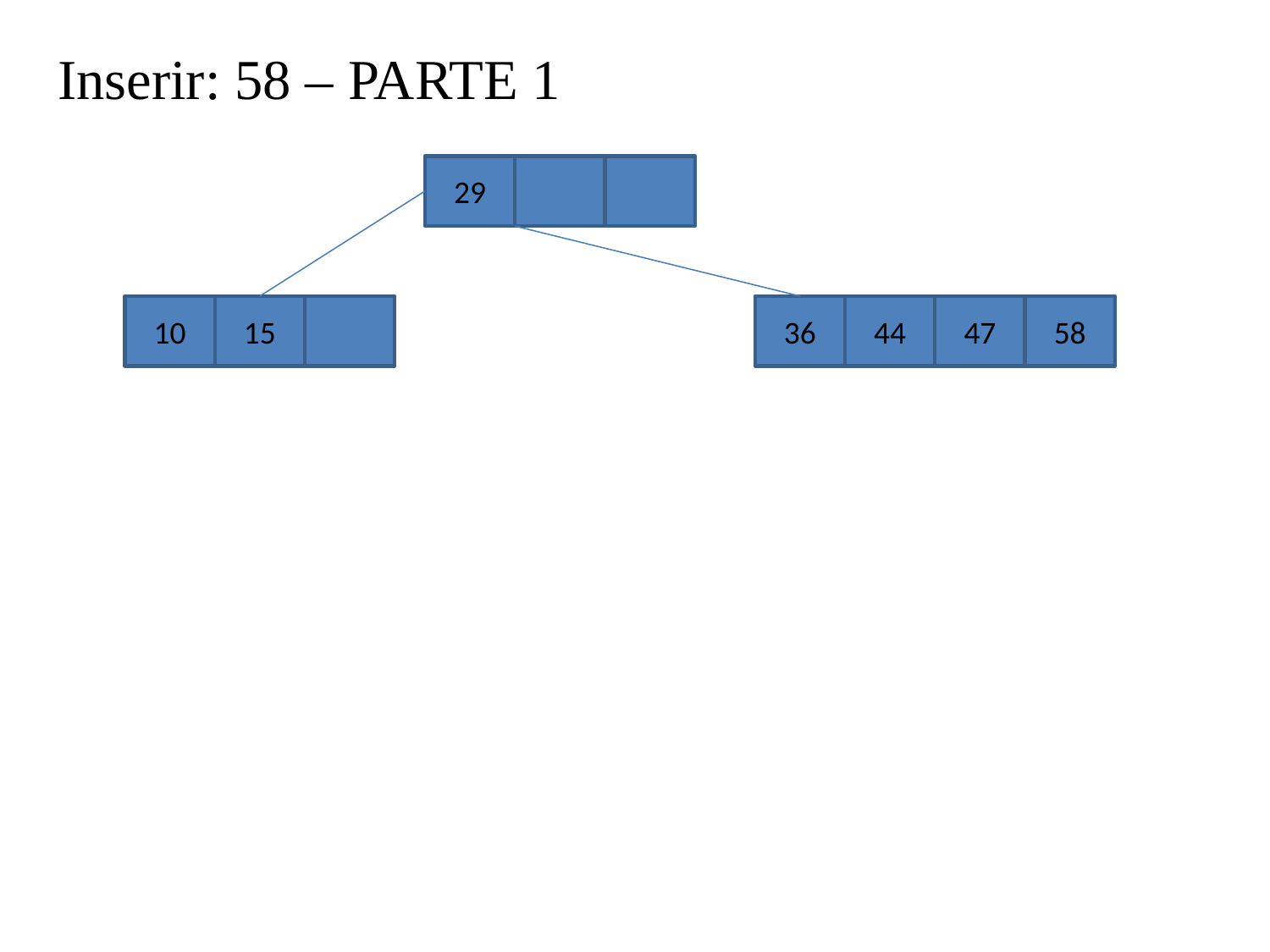

Inserir: 58 – PARTE 1
29

10
15

36
44
47
58